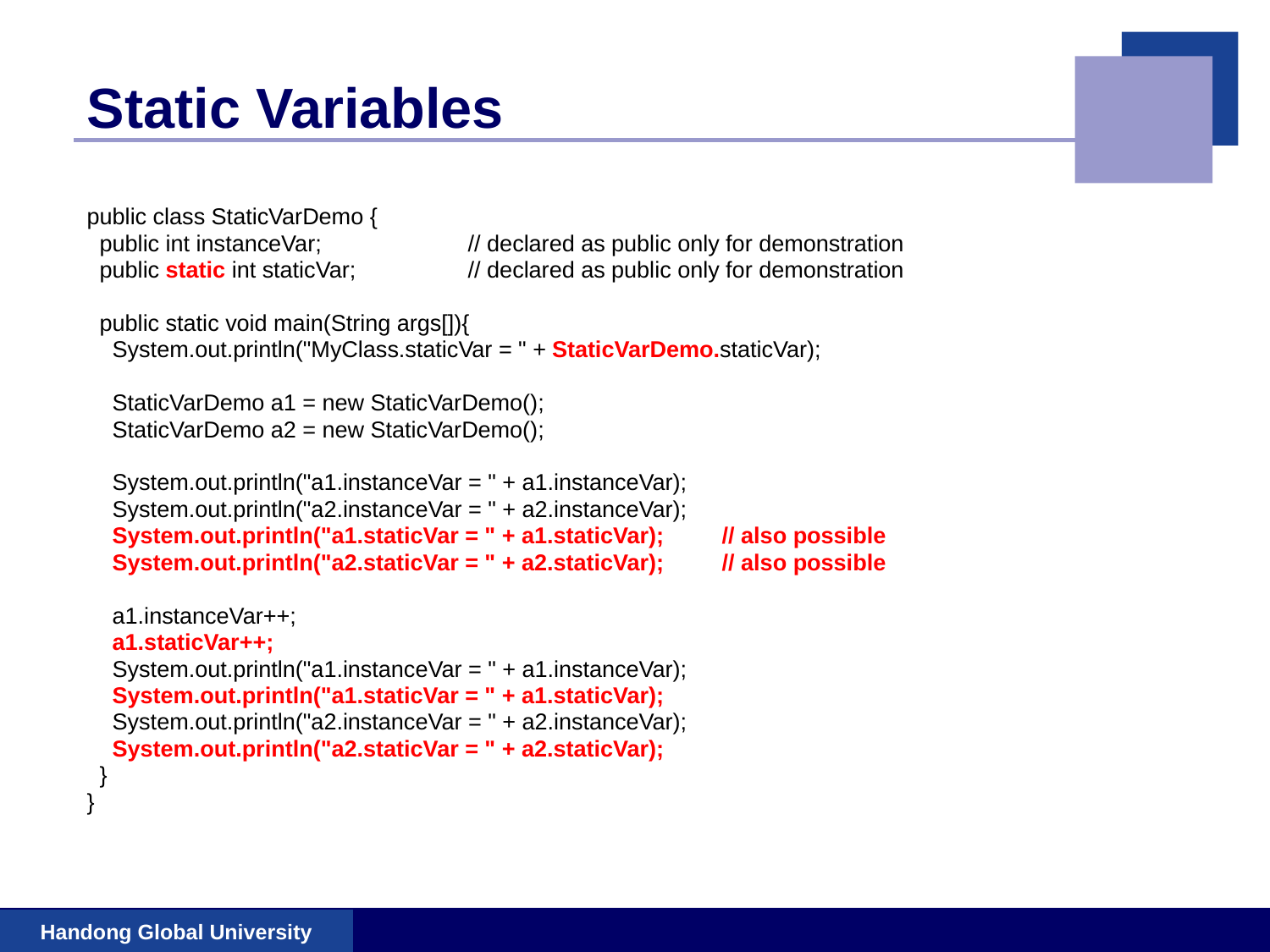

# Static Variables
public class StaticVarDemo {
  public int instanceVar;	 	// declared as public only for demonstration
  public static int staticVar; 	// declared as public only for demonstration

  public static void main(String args[]){
    System.out.println("MyClass.staticVar = " + StaticVarDemo.staticVar);

    StaticVarDemo a1 = new StaticVarDemo();
    StaticVarDemo a2 = new StaticVarDemo();

    System.out.println("a1.instanceVar = " + a1.instanceVar);
    System.out.println("a2.instanceVar = " + a2.instanceVar);
    System.out.println("a1.staticVar = " + a1.staticVar);	// also possible
    System.out.println("a2.staticVar = " + a2.staticVar);	// also possible

    a1.instanceVar++;
    a1.staticVar++;
    System.out.println("a1.instanceVar = " + a1.instanceVar);
    System.out.println("a1.staticVar = " + a1.staticVar);
    System.out.println("a2.instanceVar = " + a2.instanceVar);
    System.out.println("a2.staticVar = " + a2.staticVar);
  }
}